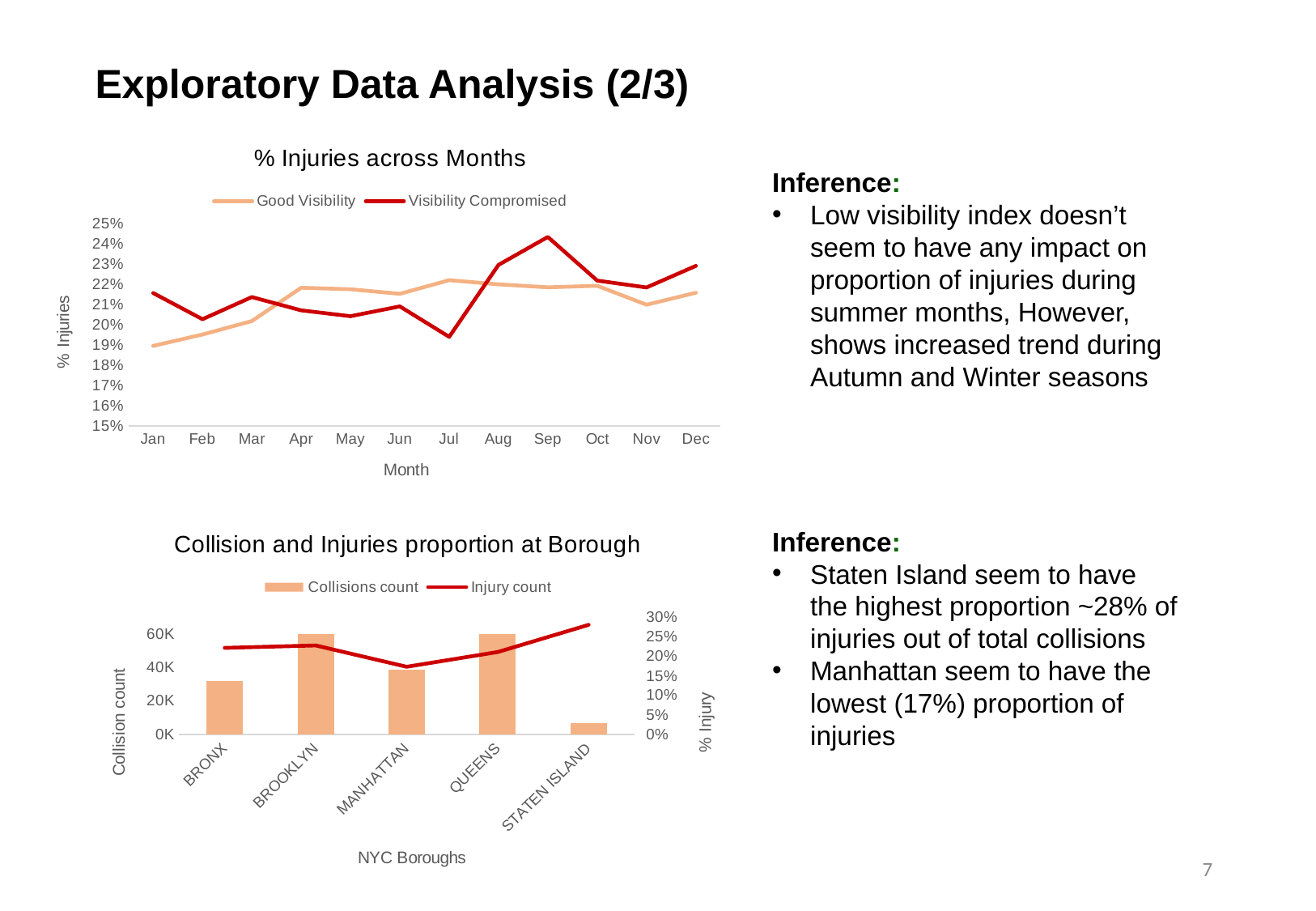

Exploratory Data Analysis (2/3)

### Chart: % Injuries across Months

| Category | Good Visibility | Visibility Compromised |
|---|---|---|
| Jan | 0.18956400279357477 | 0.21574973031283712 |
| Feb | 0.19518927444794953 | 0.2027732015376167 |
| Mar | 0.20183565676681964 | 0.21374927787406123 |
| Apr | 0.21837535014005602 | 0.20718399515004546 |
| May | 0.21762362770815116 | 0.20425982272787405 |
| Jun | 0.21537297910560652 | 0.20913321698662013 |
| Jul | 0.22212073403636967 | 0.19403563129357088 |
| Aug | 0.220063786604813 | 0.2296923608710681 |
| Sep | 0.21858419435911758 | 0.2435334309419229 |
| Oct | 0.21935483870967742 | 0.22193567961165048 |
| Nov | 0.20996566599172461 | 0.21851542952460384 |
| Dec | 0.21588698945644386 | 0.2292038027332145 |
Inference:
Low visibility index doesn’t seem to have any impact on proportion of injuries during summer months, However, shows increased trend during Autumn and Winter seasons

### Chart: Collision and Injuries proportion at Borough

| Category | Collisions count | Injury count |
|---|---|---|
| BRONX | 32049.0 | 0.22191020000624045 |
| BROOKLYN | 59943.0 | 0.22811671087533156 |
| MANHATTAN | 38793.0 | 0.1734075735313072 |
| QUEENS | 60243.0 | 0.21122786049831516 |
| STATEN ISLAND | 6827.0 | 0.28094331331477956 |
Inference:
Staten Island seem to have the highest proportion ~28% of injuries out of total collisions
Manhattan seem to have the lowest (17%) proportion of injuries
7